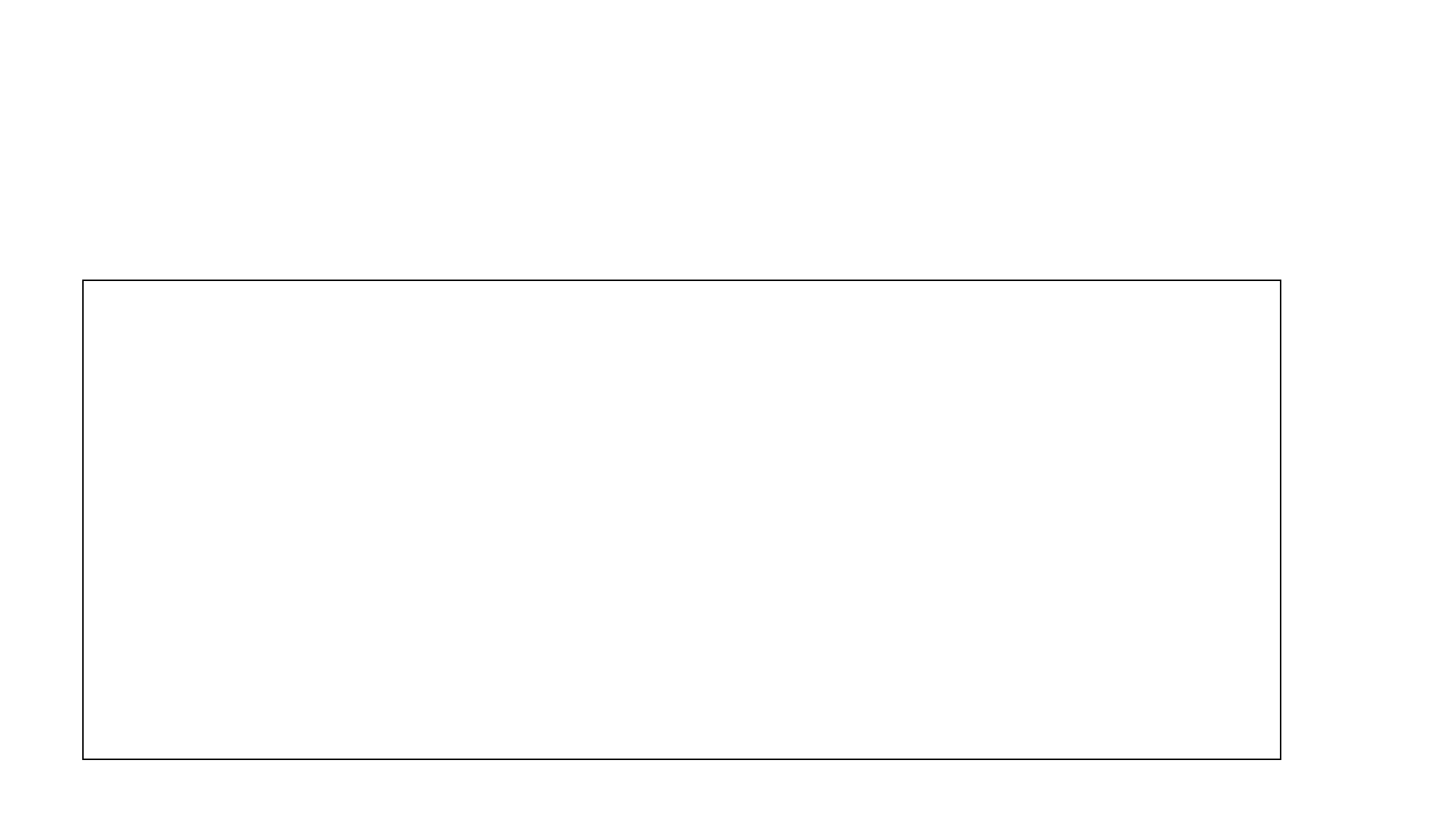

# objective
| The aim of this project is to design and implement a comprehensive Hostel Management System (HMS) using PHP and MySQL, with the goal of automating and improving various hostel-related processes. The system aims to enhance efficiency, transparency, and user satisfaction in the management of hostel facilities within educational institutions. |
| --- |